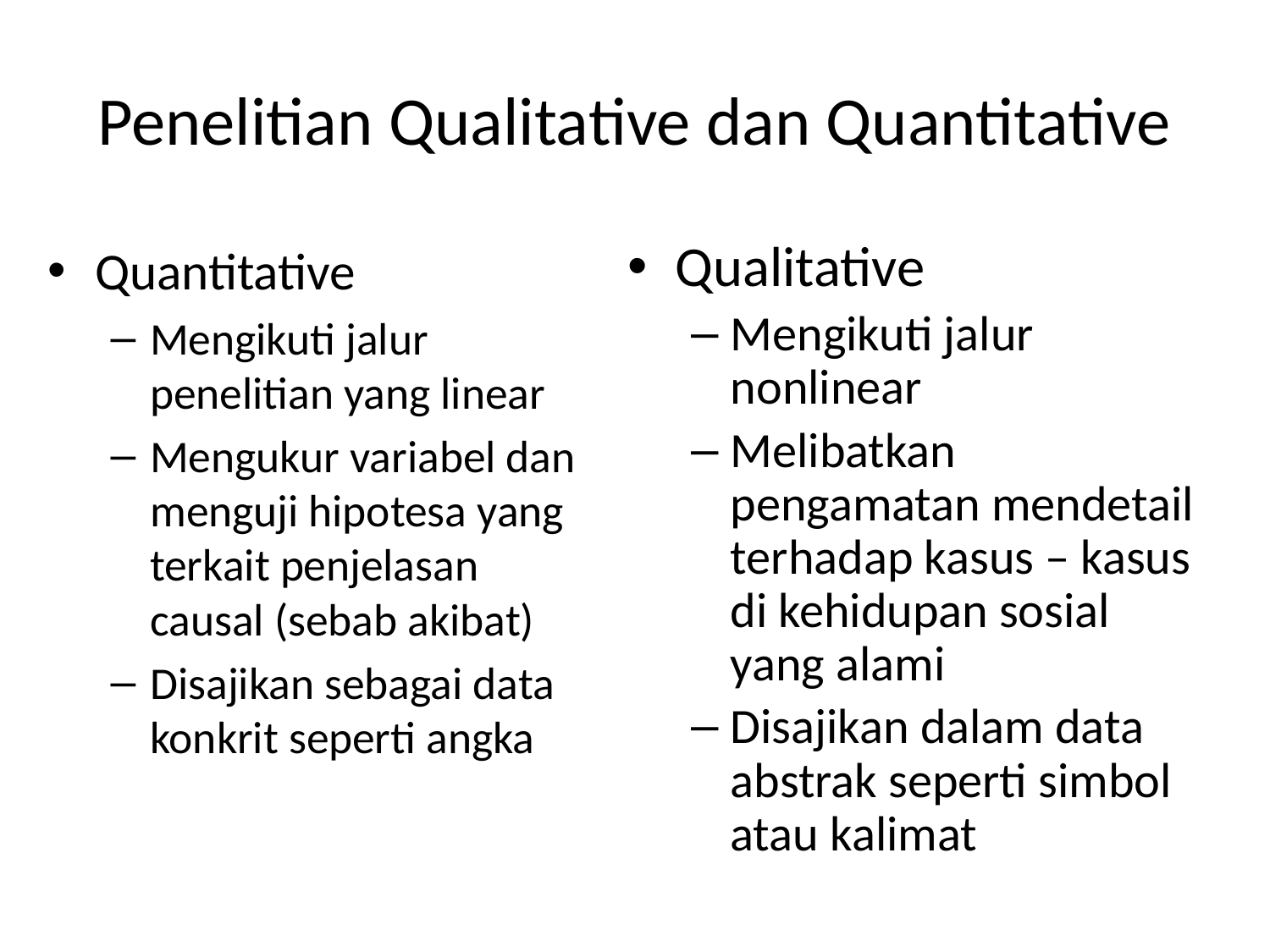

# Penelitian Qualitative dan Quantitative
Quantitative
Mengikuti jalur penelitian yang linear
Mengukur variabel dan menguji hipotesa yang terkait penjelasan causal (sebab akibat)
Disajikan sebagai data konkrit seperti angka
Qualitative
Mengikuti jalur nonlinear
Melibatkan pengamatan mendetail terhadap kasus – kasus di kehidupan sosial yang alami
Disajikan dalam data abstrak seperti simbol atau kalimat